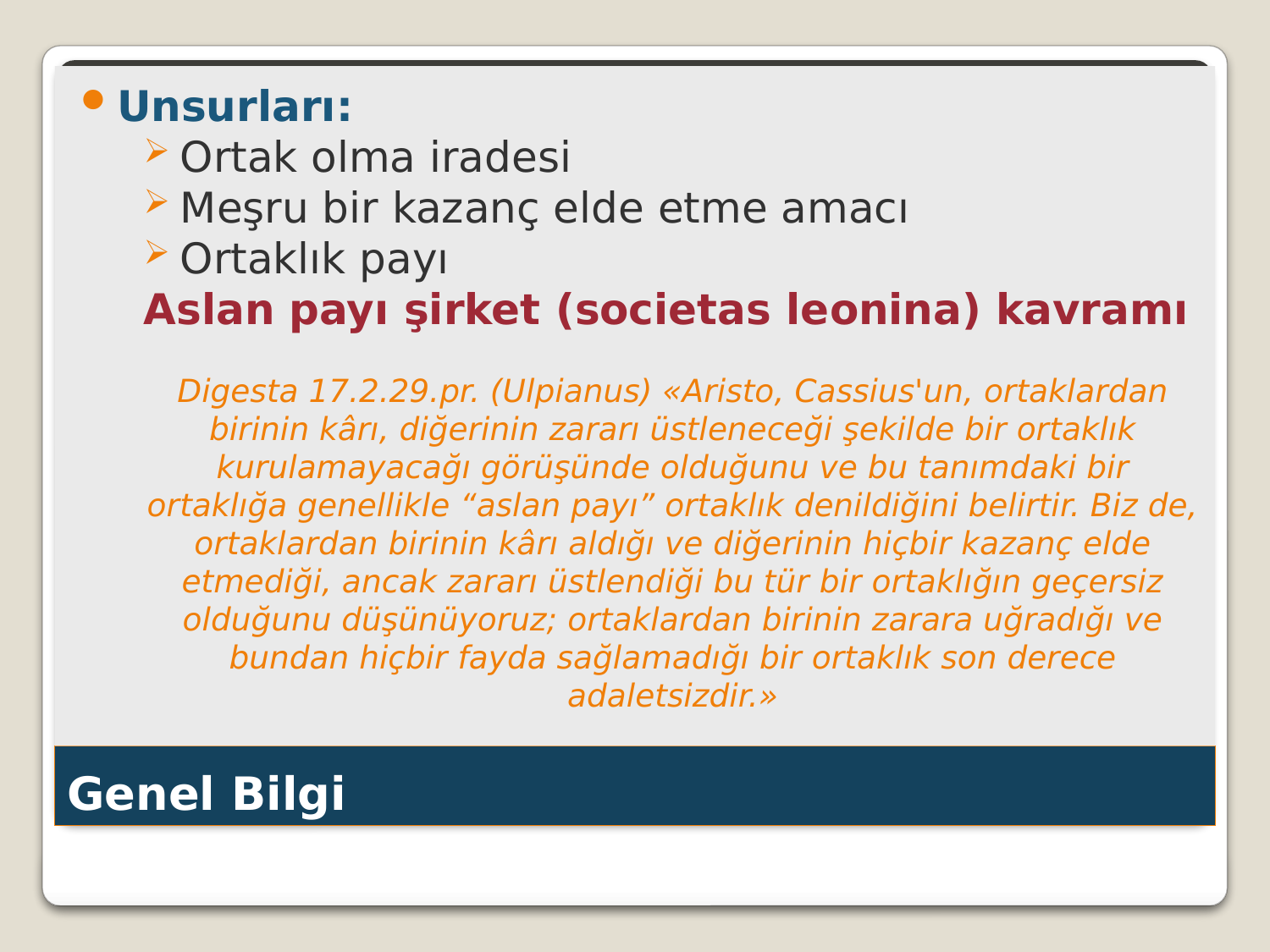

Unsurları:
Ortak olma iradesi
Meşru bir kazanç elde etme amacı
Ortaklık payı
Aslan payı şirket (societas leonina) kavramı

Digesta 17.2.29.pr. (Ulpianus) «Aristo, Cassius'un, ortaklardan birinin kârı, diğerinin zararı üstleneceği şekilde bir ortaklık kurulamayacağı görüşünde olduğunu ve bu tanımdaki bir ortaklığa genellikle “aslan payı” ortaklık denildiğini belirtir. Biz de, ortaklardan birinin kârı aldığı ve diğerinin hiçbir kazanç elde etmediği, ancak zararı üstlendiği bu tür bir ortaklığın geçersiz olduğunu düşünüyoruz; ortaklardan birinin zarara uğradığı ve bundan hiçbir fayda sağlamadığı bir ortaklık son derece adaletsizdir.»
# Genel Bilgi